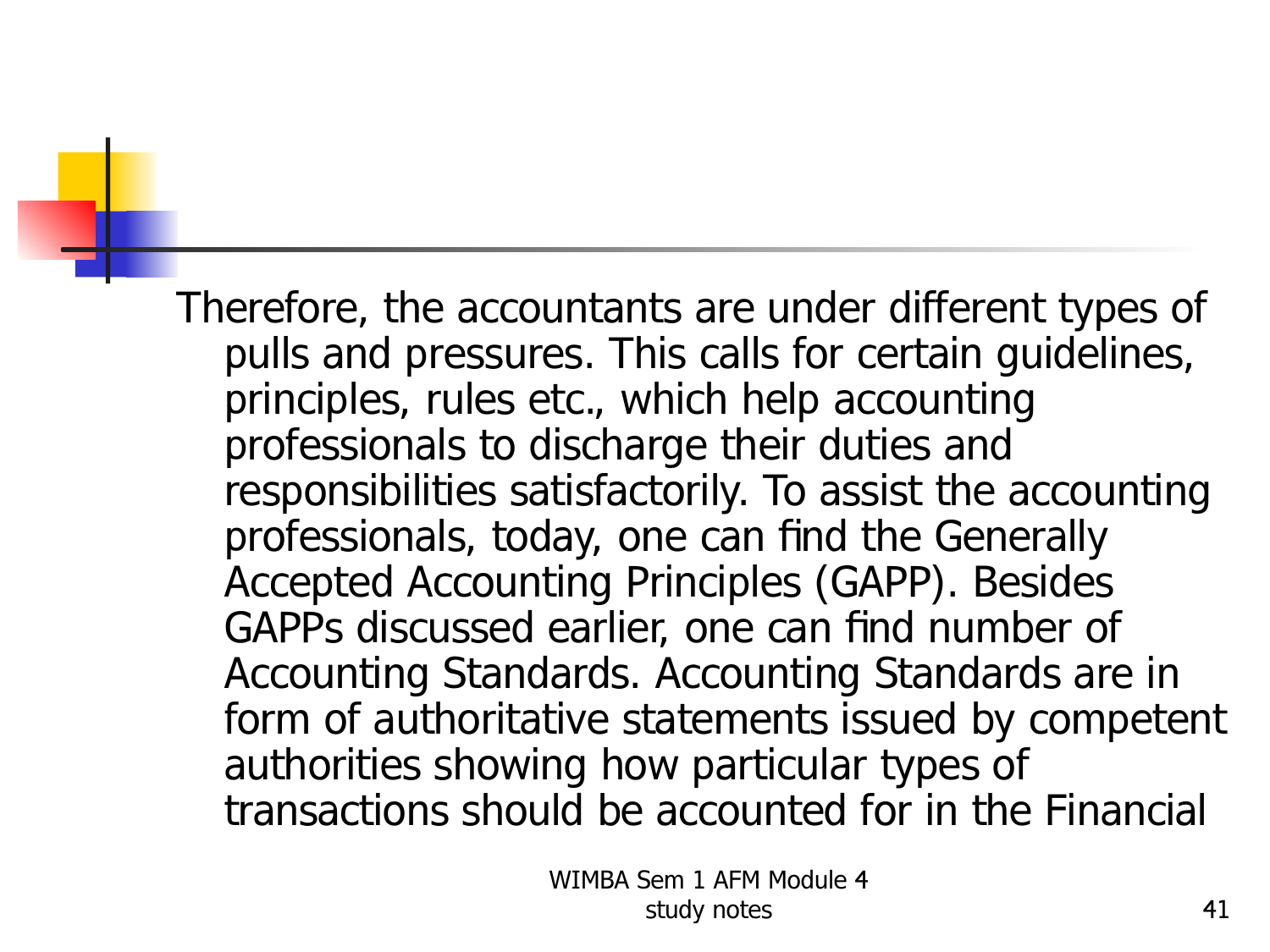

#
Therefore, the accountants are under different types of pulls and pressures. This calls for certain guidelines, principles, rules etc., which help accounting professionals to discharge their duties and responsibilities satisfactorily. To assist the accounting professionals, today, one can find the Generally Accepted Accounting Principles (GAPP). Besides GAPPs discussed earlier, one can find number of Accounting Standards. Accounting Standards are in form of authoritative statements issued by competent authorities showing how particular types of transactions should be accounted for in the Financial

WIMBA Sem 1 AFM Module 4 study notes
41